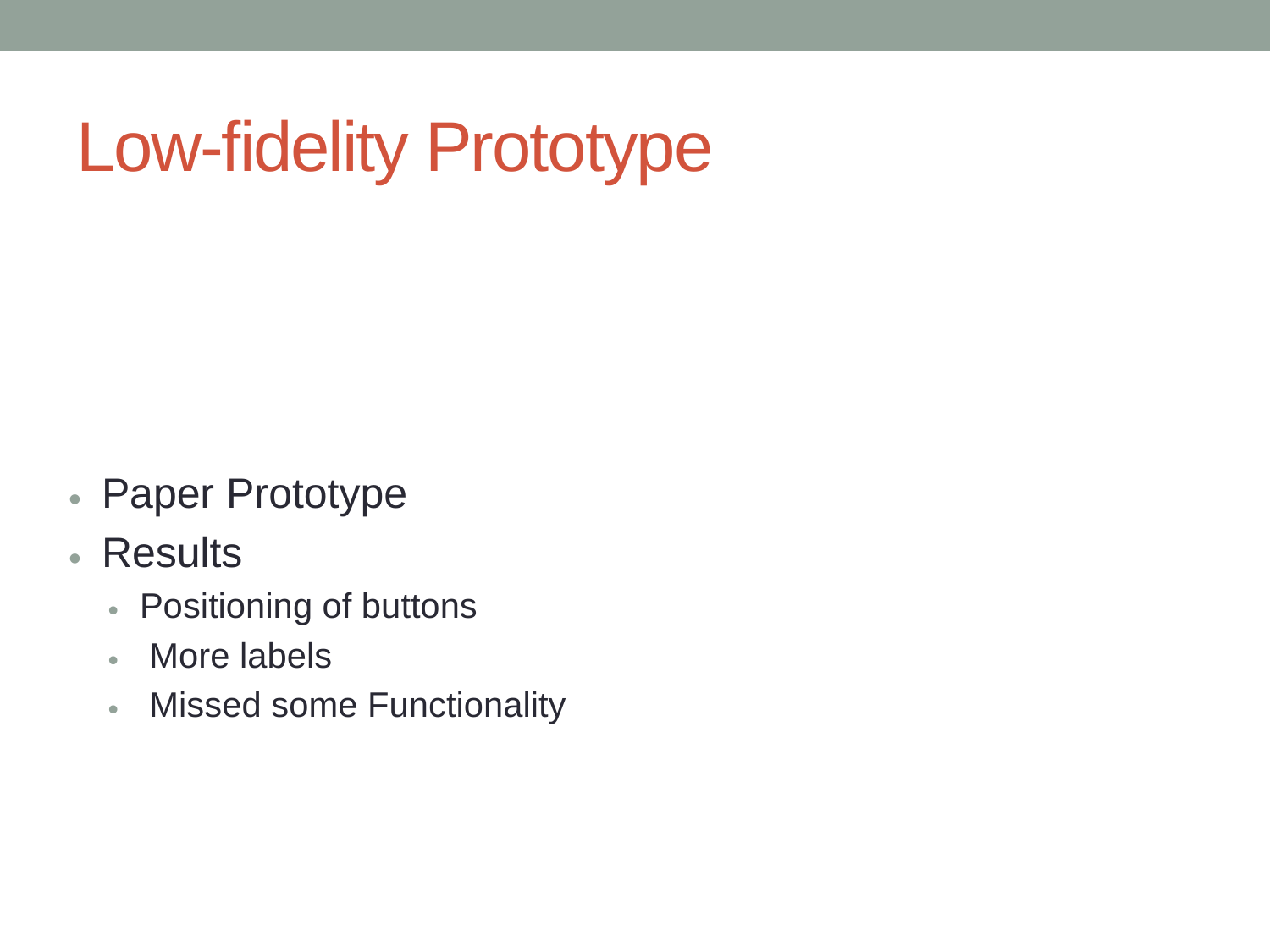

Paper Prototype
Results
Positioning of buttons
 More labels
 Missed some Functionality

# Low-fidelity Prototype